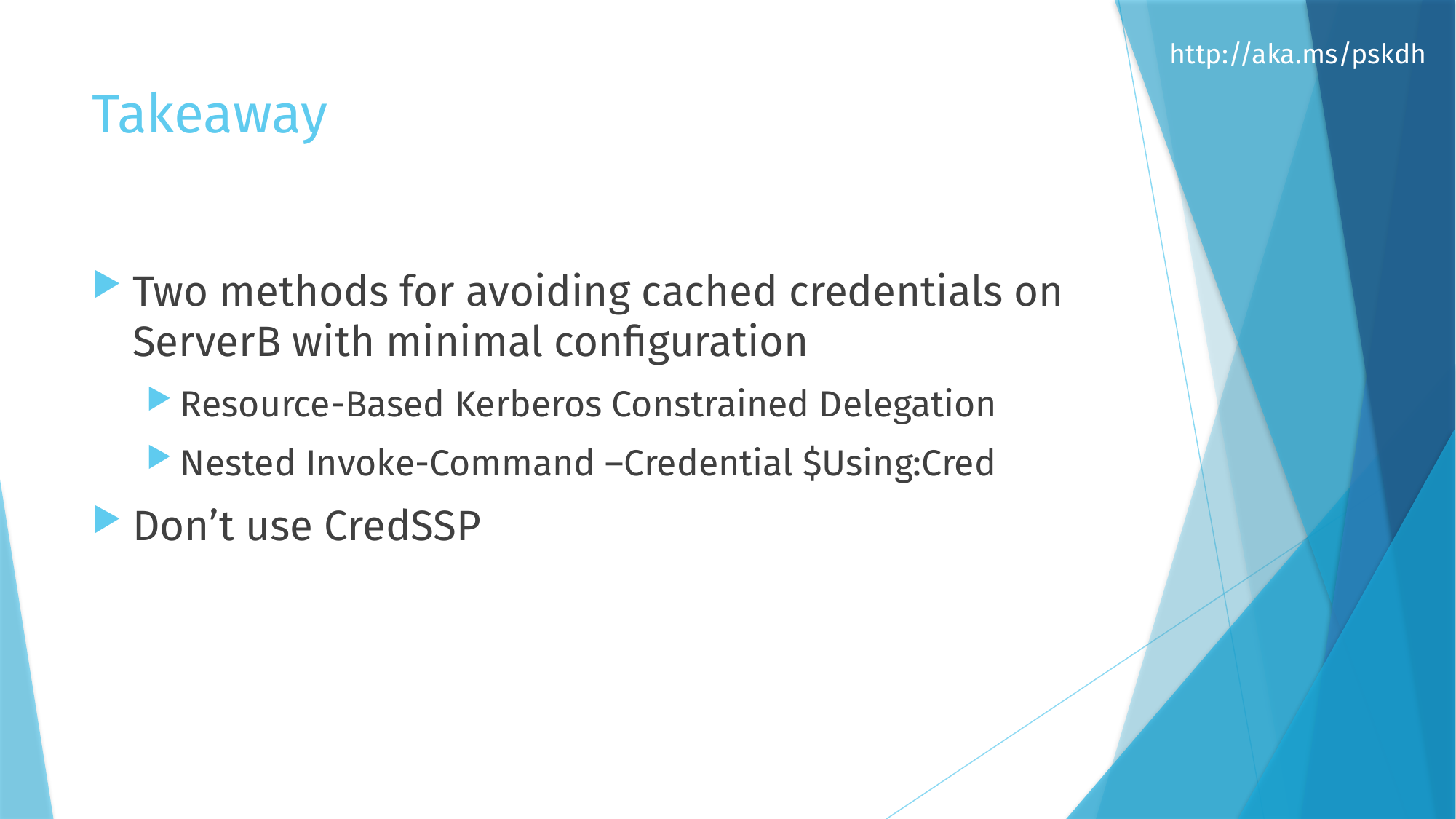

# Takeaway
Two methods for avoiding cached credentials on
ServerB with minimal configuration
Resource-Based Kerberos Constrained Delegation
Nested Invoke-Command –Credential $Using:Cred
Don’t use CredSSP